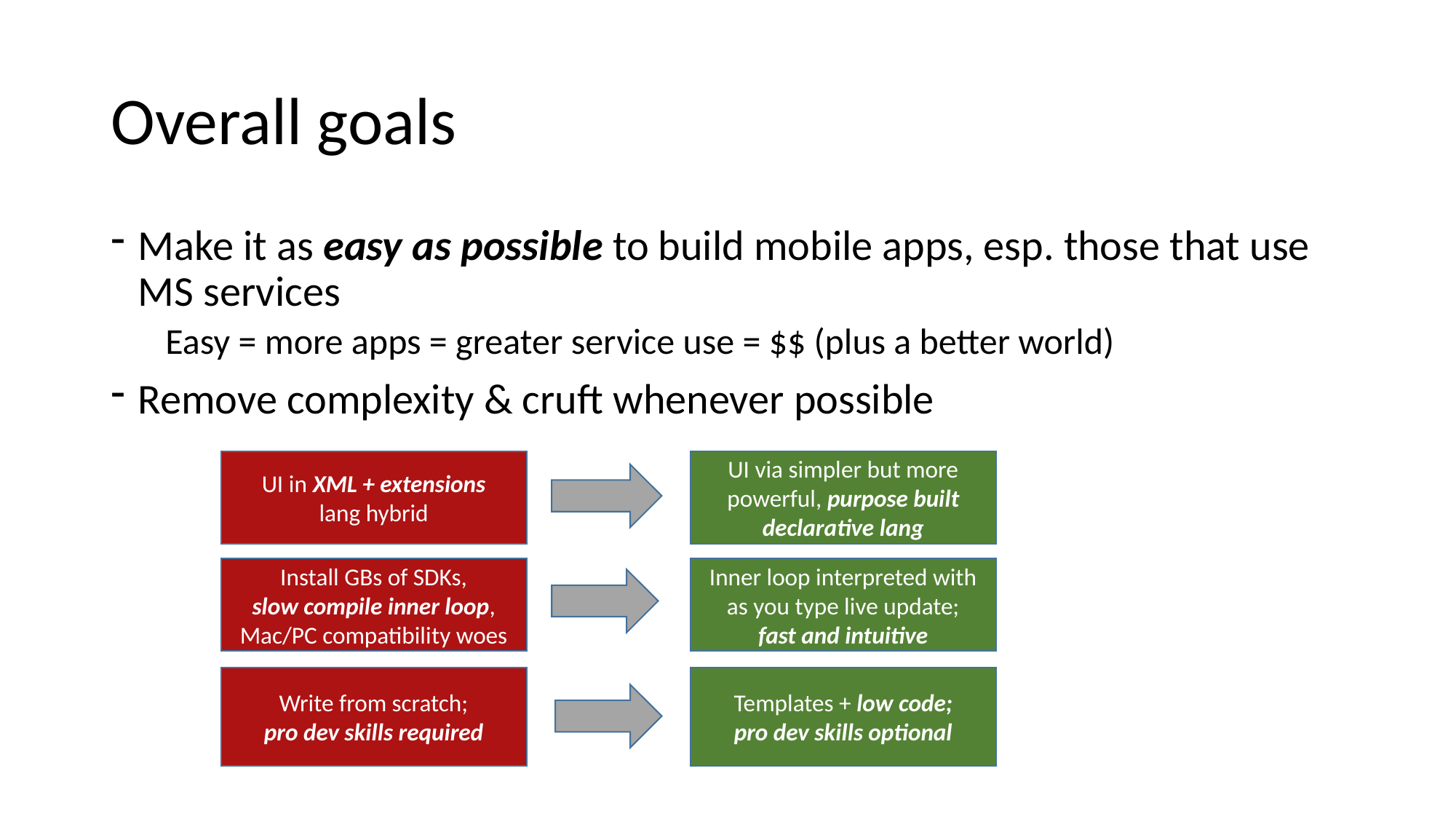

# Overall goals
Make it as easy as possible to build mobile apps, esp. those that use MS services
Easy = more apps = greater service use = $$ (plus a better world)
Remove complexity & cruft whenever possible

UI via simpler but more powerful, purpose built declarative lang
UI in XML + extensions
lang hybrid

Inner loop interpreted with
as you type live update;
fast and intuitive
Install GBs of SDKs,
slow compile inner loop, Mac/PC compatibility woes

Write from scratch;
pro dev skills required
Templates + low code;
pro dev skills optional